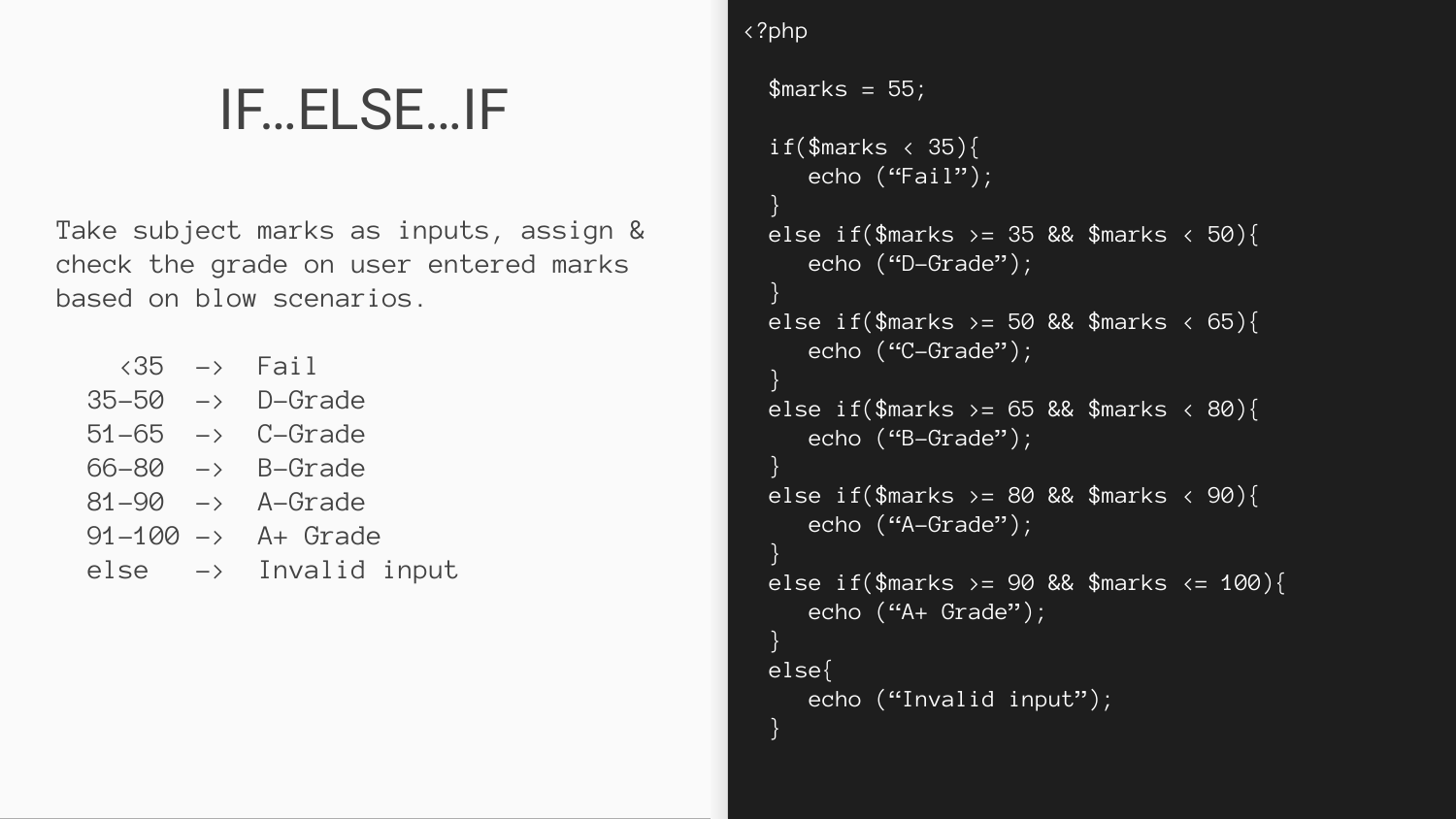

<?php

  $marks = 55;

  if($marks < 35){
     echo (“Fail”);
  }
  else if($marks >= 35 && $marks < 50){
     echo (“D-Grade”);
  }
  else if($marks >= 50 && $marks < 65){
     echo (“C-Grade”);
  }
  else if($marks >= 65 && $marks < 80){
     echo (“B-Grade”);
  }
  else if($marks >= 80 && $marks < 90){
     echo (“A-Grade”);
  }
  else if($marks >= 90 && $marks <= 100){
     echo (“A+ Grade”);
  }
  else{
     echo (“Invalid input”);
  }

# IF…ELSE…IF
Take subject marks as inputs, assign & check the grade on user entered marks based on blow scenarios.

    <35  ->  Fail
  35-50  ->  D-Grade
  51-65  ->  C-Grade
  66-80  ->  B-Grade
  81-90  ->  A-Grade
  91-100 ->  A+ Grade
  else   ->  Invalid input